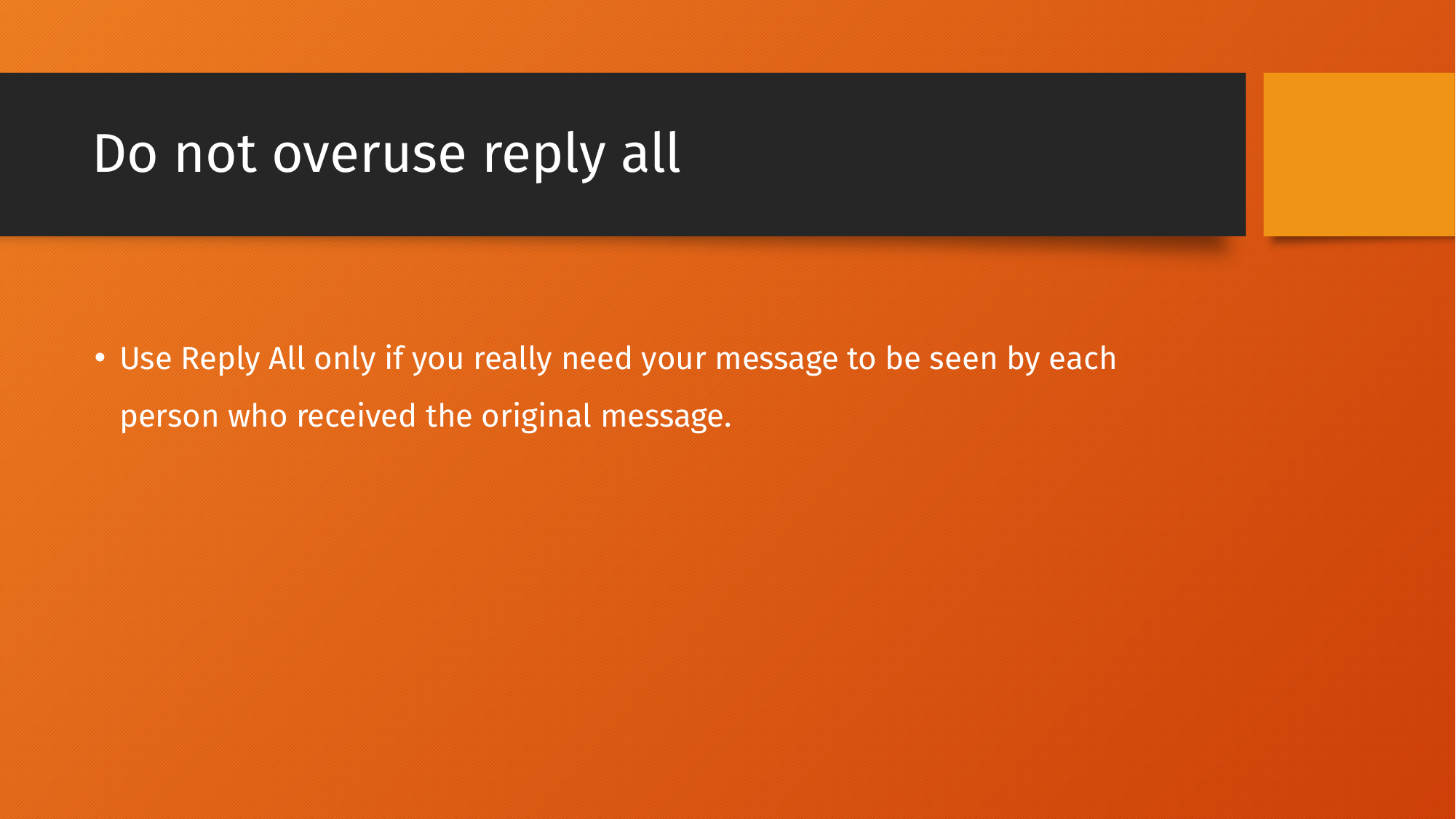

# Do not overuse reply all
Use Reply All only if you really need your message to be seen by each person who received the original message.